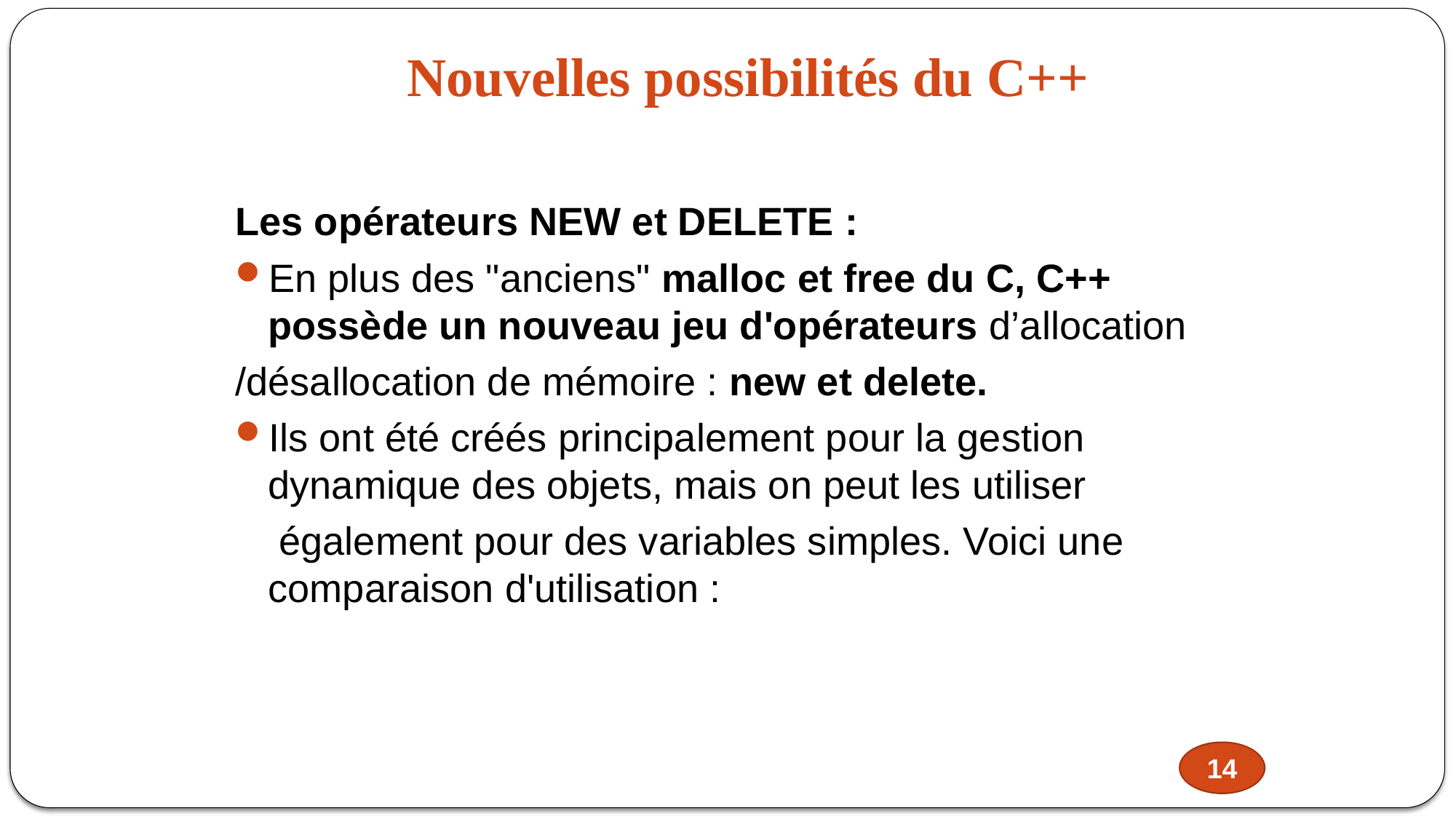

Nouvelles possibilités du C++
Les opérateurs NEW et DELETE :
En plus des "anciens" malloc et free du C, C++ possède un nouveau jeu d'opérateurs d’allocation
/désallocation de mémoire : new et delete.
Ils ont été créés principalement pour la gestion dynamique des objets, mais on peut les utiliser
    également pour des variables simples. Voici une comparaison d'utilisation :
14